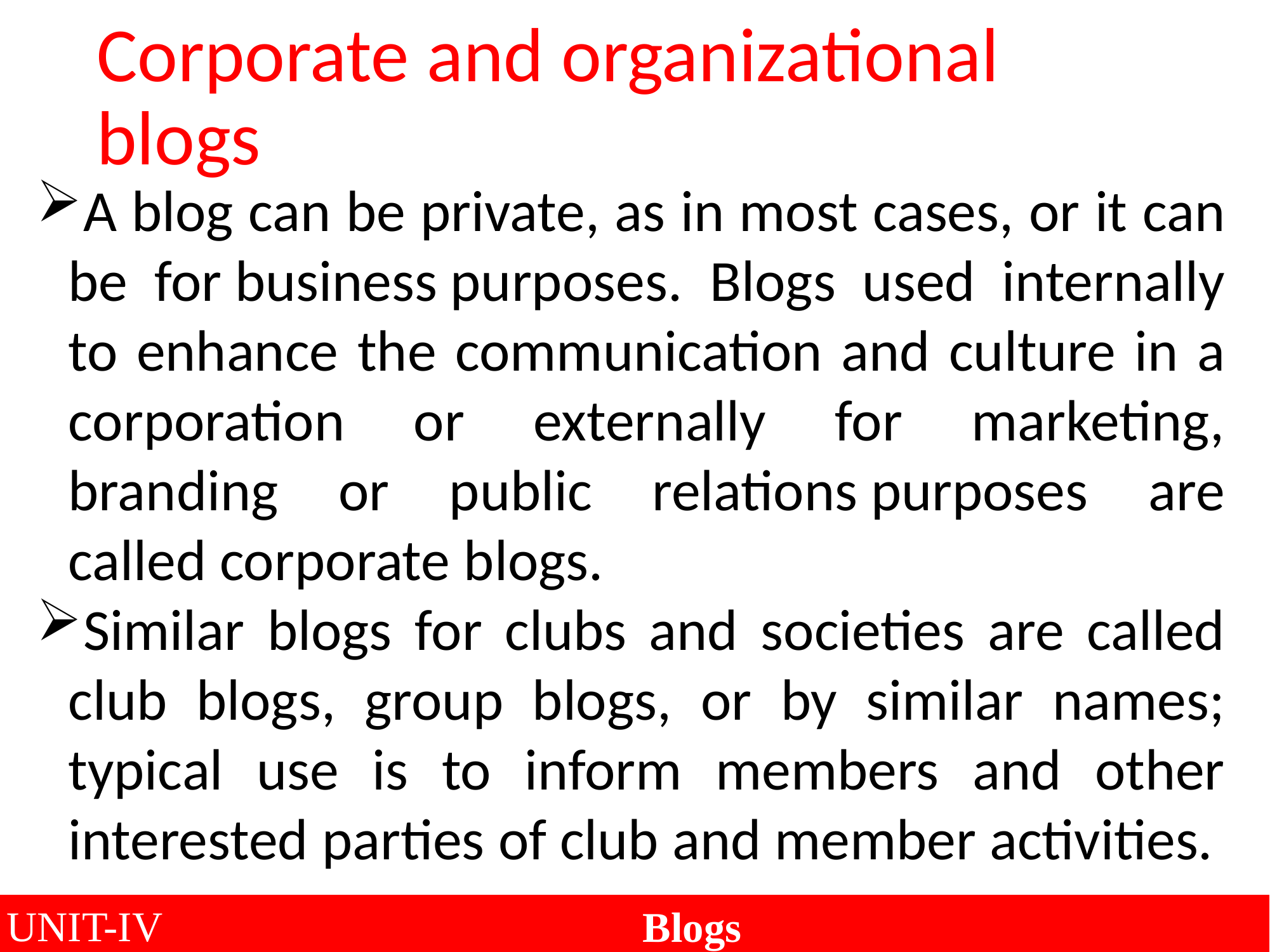

Corporate and organizational blogs
A blog can be private, as in most cases, or it can be for business purposes. Blogs used internally to enhance the communication and culture in a corporation or externally for marketing, branding or public relations purposes are called corporate blogs.
Similar blogs for clubs and societies are called club blogs, group blogs, or by similar names; typical use is to inform members and other interested parties of club and member activities.